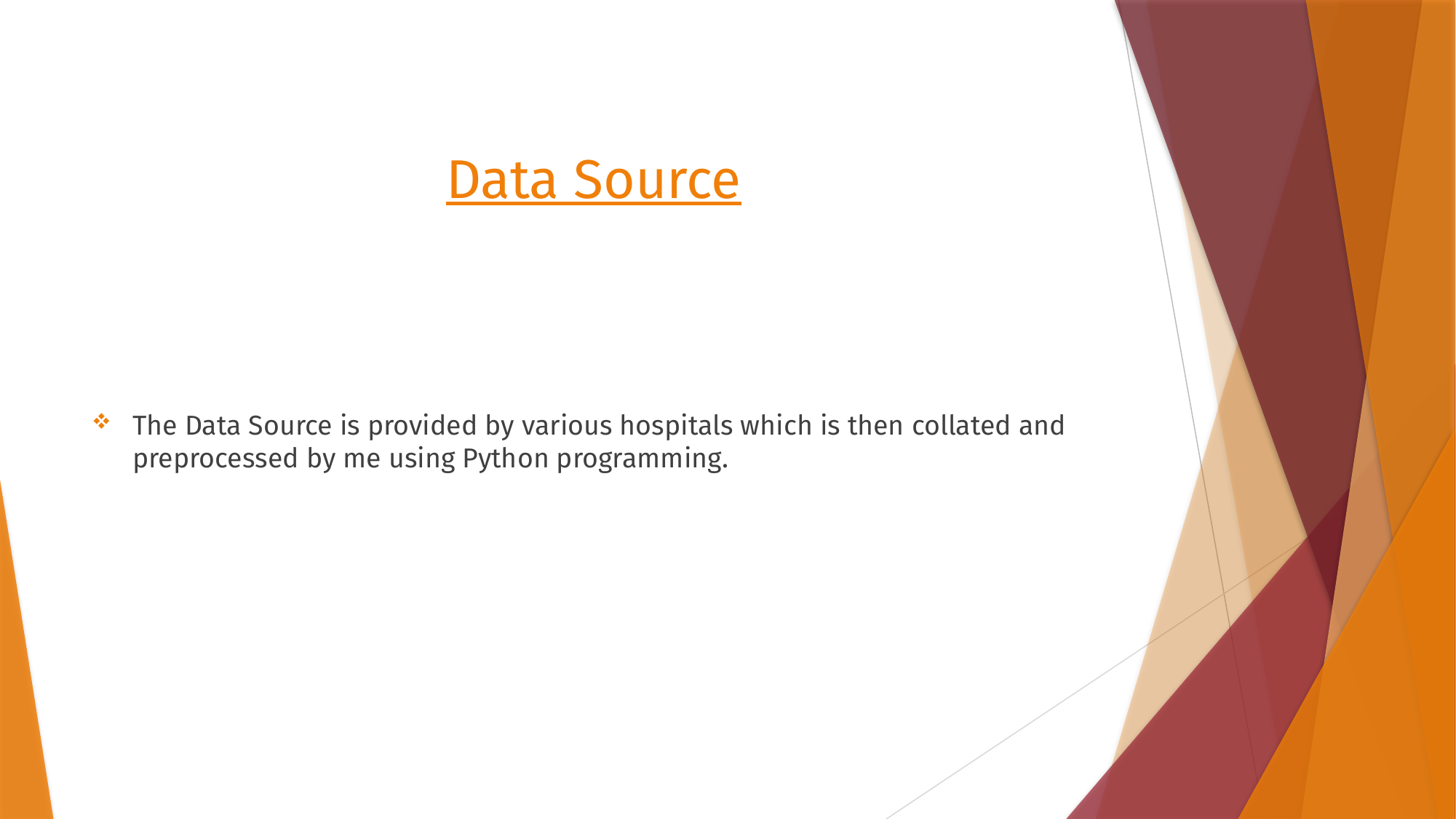

# Data Source

The Data Source is provided by various hospitals which is then collated and preprocessed by me using Python programming.